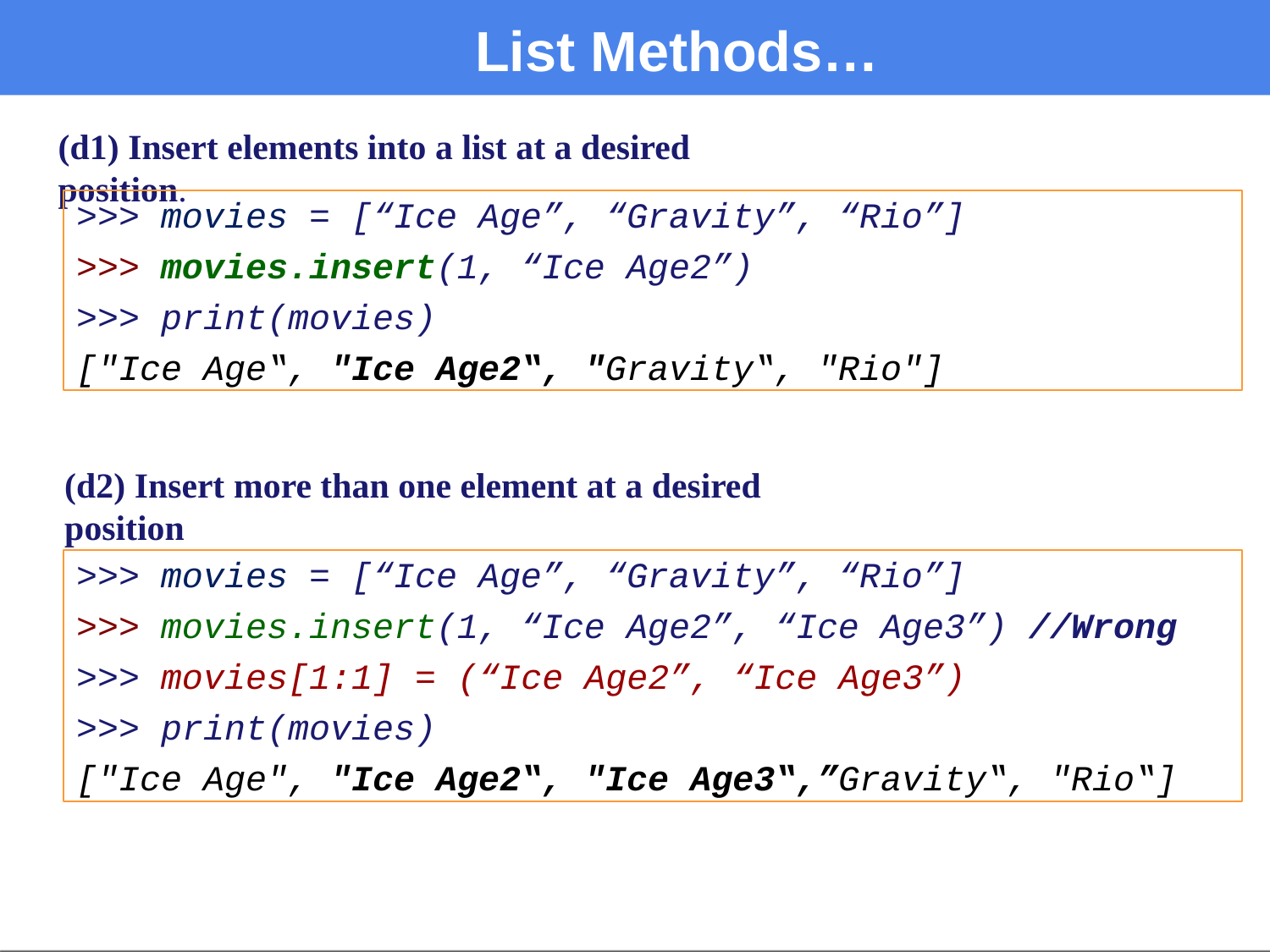

# List Methods…
(d1) Insert elements into a list at a desired position.
>>> movies = [“Ice Age”, “Gravity”, “Rio”]
>>> movies.insert(1, “Ice Age2”)
>>> print(movies)
["Ice Age‟, "Ice Age2‟, "Gravity‟, "Rio"]
(d2) Insert more than one element at a desired position
>>> movies = [“Ice Age”, “Gravity”, “Rio”]
>>> movies.insert(1, “Ice Age2”, “Ice Age3”) //Wrong
>>> movies[1:1] = (“Ice Age2”, “Ice Age3”)
>>> print(movies)
["Ice Age", "Ice Age2‟, "Ice Age3‟,”Gravity‟, "Rio‟]